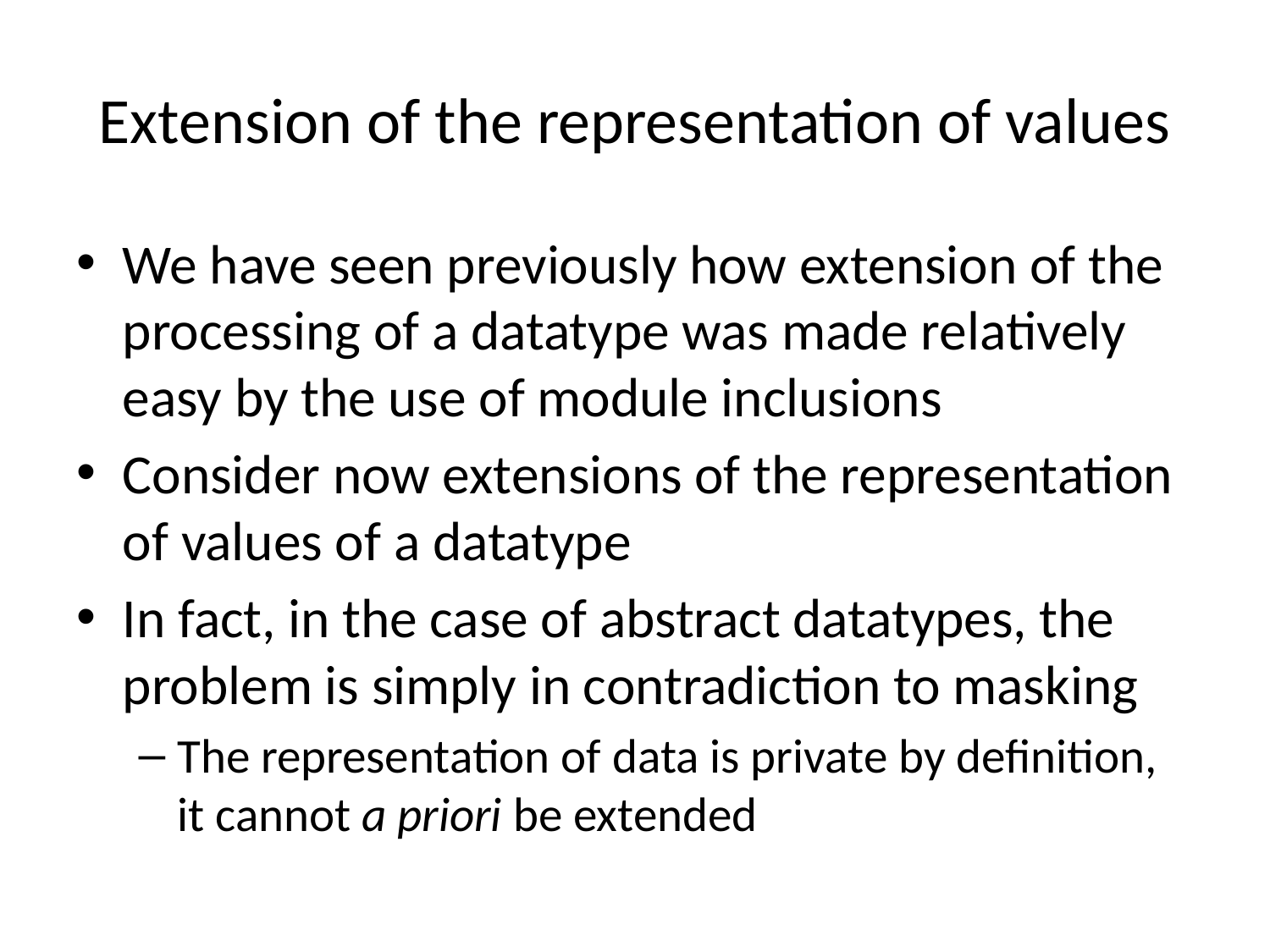

# Extension of the representation of values
We have seen previously how extension of the processing of a datatype was made relatively easy by the use of module inclusions
Consider now extensions of the representation of values of a datatype
In fact, in the case of abstract datatypes, the problem is simply in contradiction to masking
The representation of data is private by definition, it cannot a priori be extended